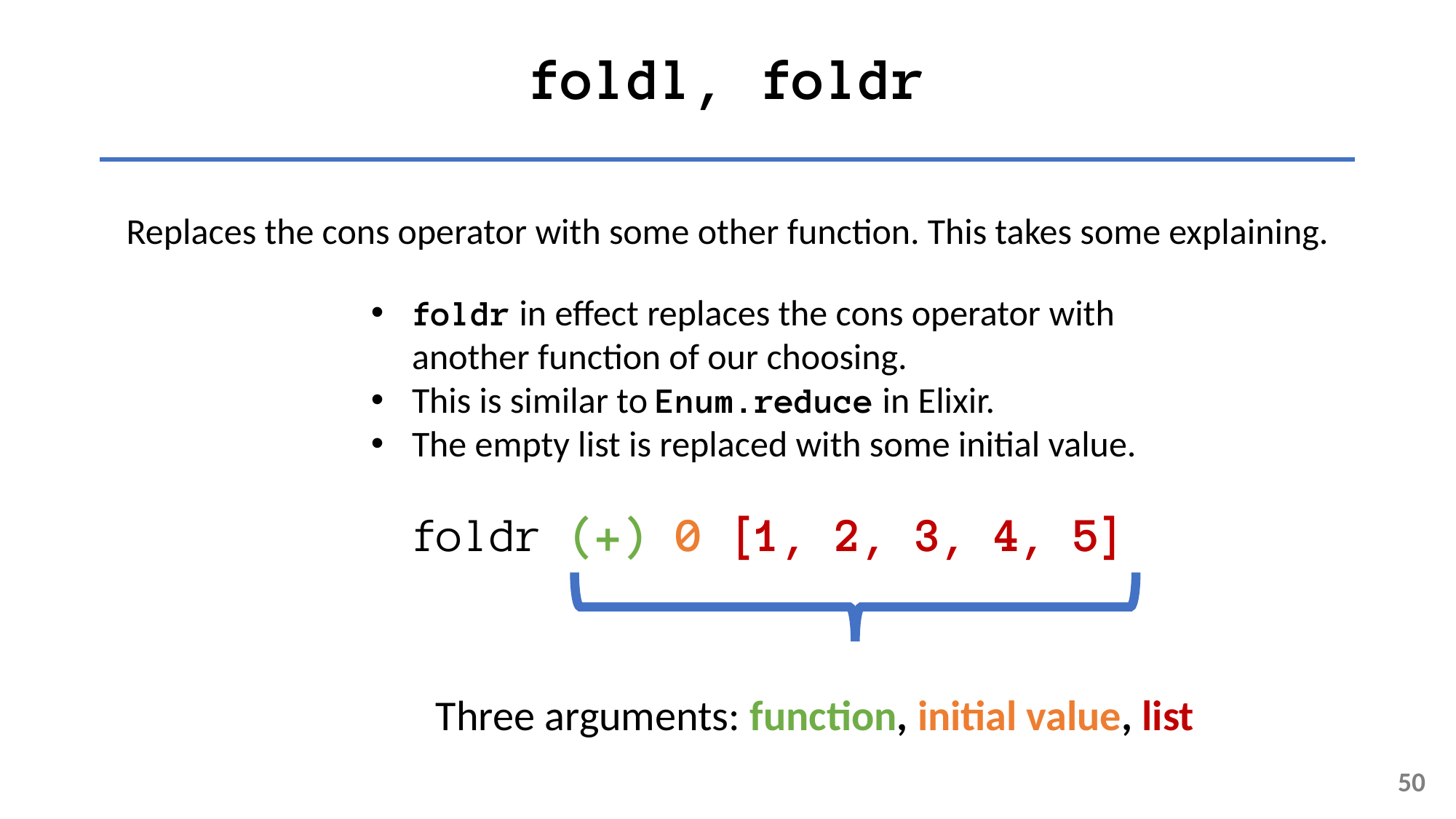

foldl, foldr
Replaces the cons operator with some other function. This takes some explaining.
foldr in effect replaces the cons operator with another function of our choosing.
This is similar to Enum.reduce in Elixir.
The empty list is replaced with some initial value.

foldr (+) 0 [1, 2, 3, 4, 5]
Three arguments: function, initial value, list
50